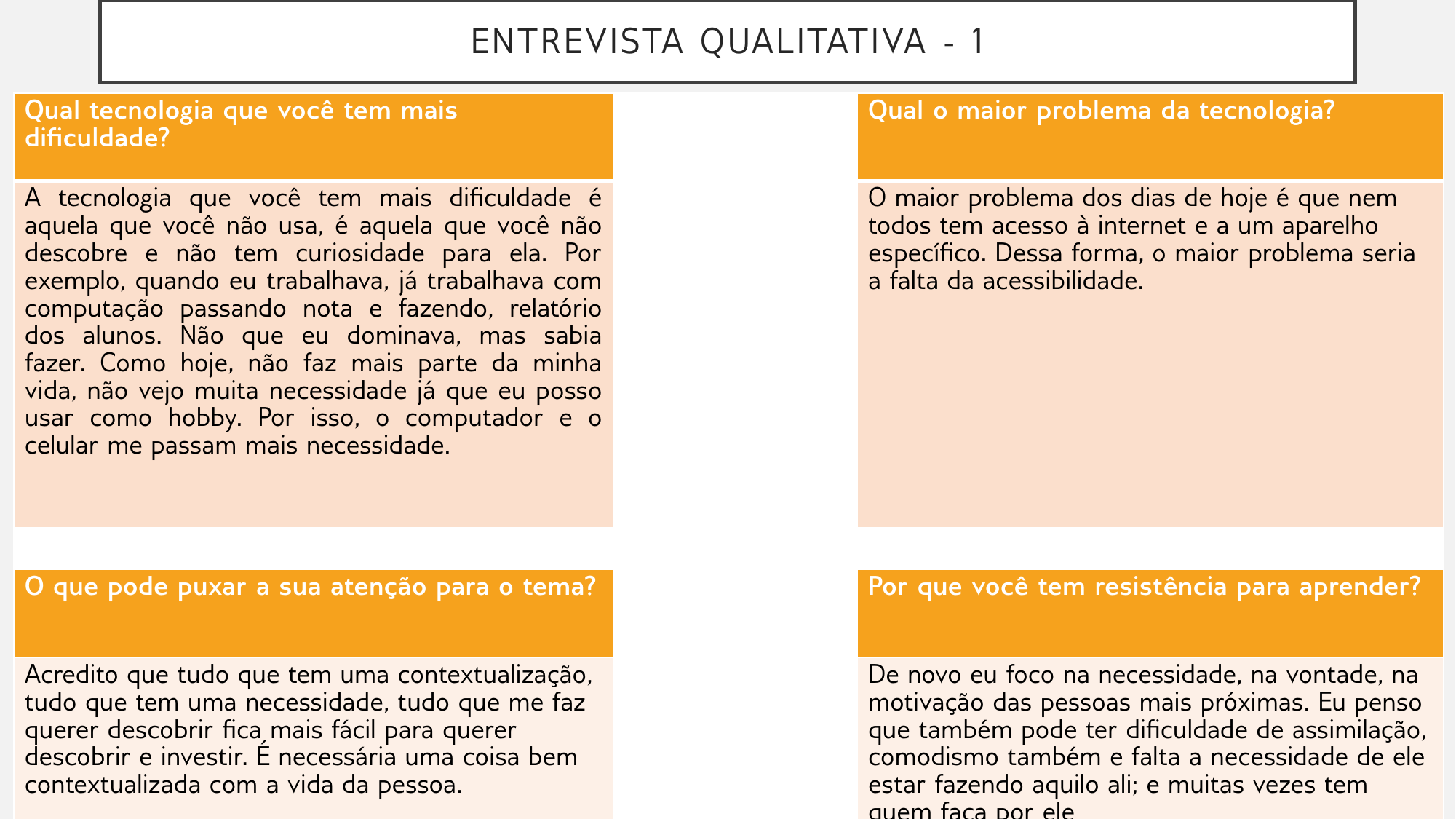

Entrevista qualitativa - 1
| Qual tecnologia que você tem mais dificuldade? |  |  | Qual o maior problema da tecnologia? |
| --- | --- | --- | --- |
| A tecnologia que você tem mais dificuldade é aquela que você não usa, é aquela que você não descobre e não tem curiosidade para ela. Por exemplo, quando eu trabalhava, já trabalhava com computação passando nota e fazendo, relatório dos alunos. Não que eu dominava, mas sabia fazer. Como hoje, não faz mais parte da minha vida, não vejo muita necessidade já que eu posso usar como hobby. Por isso, o computador e o celular me passam mais necessidade. |  |  | O maior problema dos dias de hoje é que nem todos tem acesso à internet e a um aparelho específico. Dessa forma, o maior problema seria a falta da acessibilidade. |
|  |  |  |  |
| O que pode puxar a sua atenção para o tema? |  |  | Por que você tem resistência para aprender? |
| Acredito que tudo que tem uma contextualização, tudo que tem uma necessidade, tudo que me faz querer descobrir fica mais fácil para querer descobrir e investir. É necessária uma coisa bem contextualizada com a vida da pessoa. |  |  | De novo eu foco na necessidade, na vontade, na motivação das pessoas mais próximas. Eu penso que também pode ter dificuldade de assimilação, comodismo também e falta a necessidade de ele estar fazendo aquilo ali; e muitas vezes tem quem faça por ele |
|  |  |  |  |
| Sugestões de solução ao problema. |  |  |  |
| Primeiro de tudo, idoso geralmente é aposentado e a situação financeira do aposentado não é grandes coisas que ele possa estar pagando cursos extra. Que tivessem mais cursos gratuitos para essa idade. E que também as pessoas sentissem mais necessidade daquilo ali. |  |  |  |